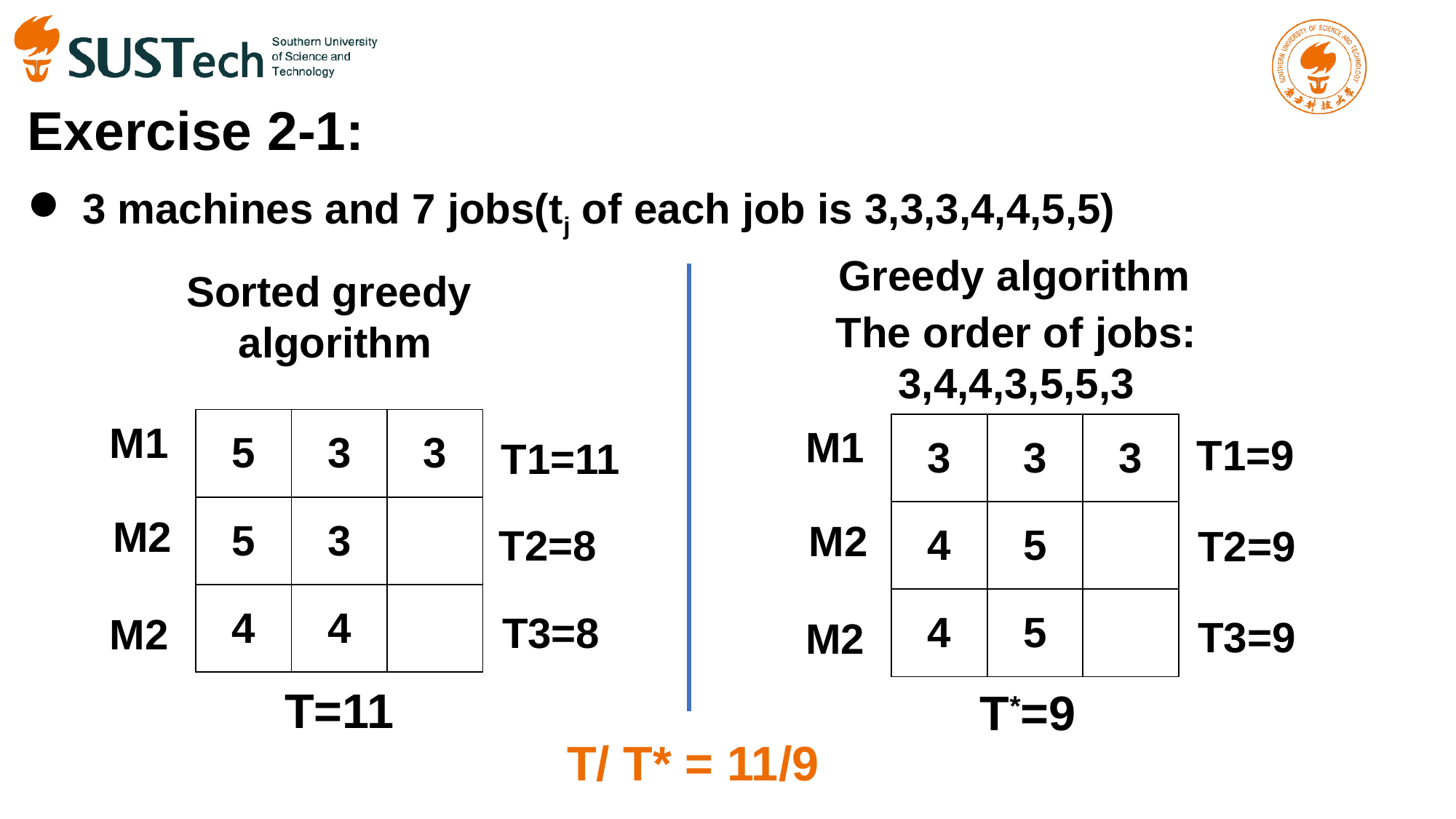

Exercise 2-1:
3 machines and 7 jobs(tj of each job is 3,3,3,4,4,5,5)
Greedy algorithm
Sorted greedy
algorithm
The order of jobs:
3,4,4,3,5,5,3
| 5 | 3 | 3 |
| --- | --- | --- |
| 5 | 3 |  |
| 4 | 4 |  |
M1
| 3 | 3 | 3 |
| --- | --- | --- |
| 4 | 5 |  |
| 4 | 5 |  |
M1
T1=9
T1=11
M2
M2
T2=8
T2=9
T3=8
M2
T3=9
M2
T=11
T*=9
T/ T* = 11/9